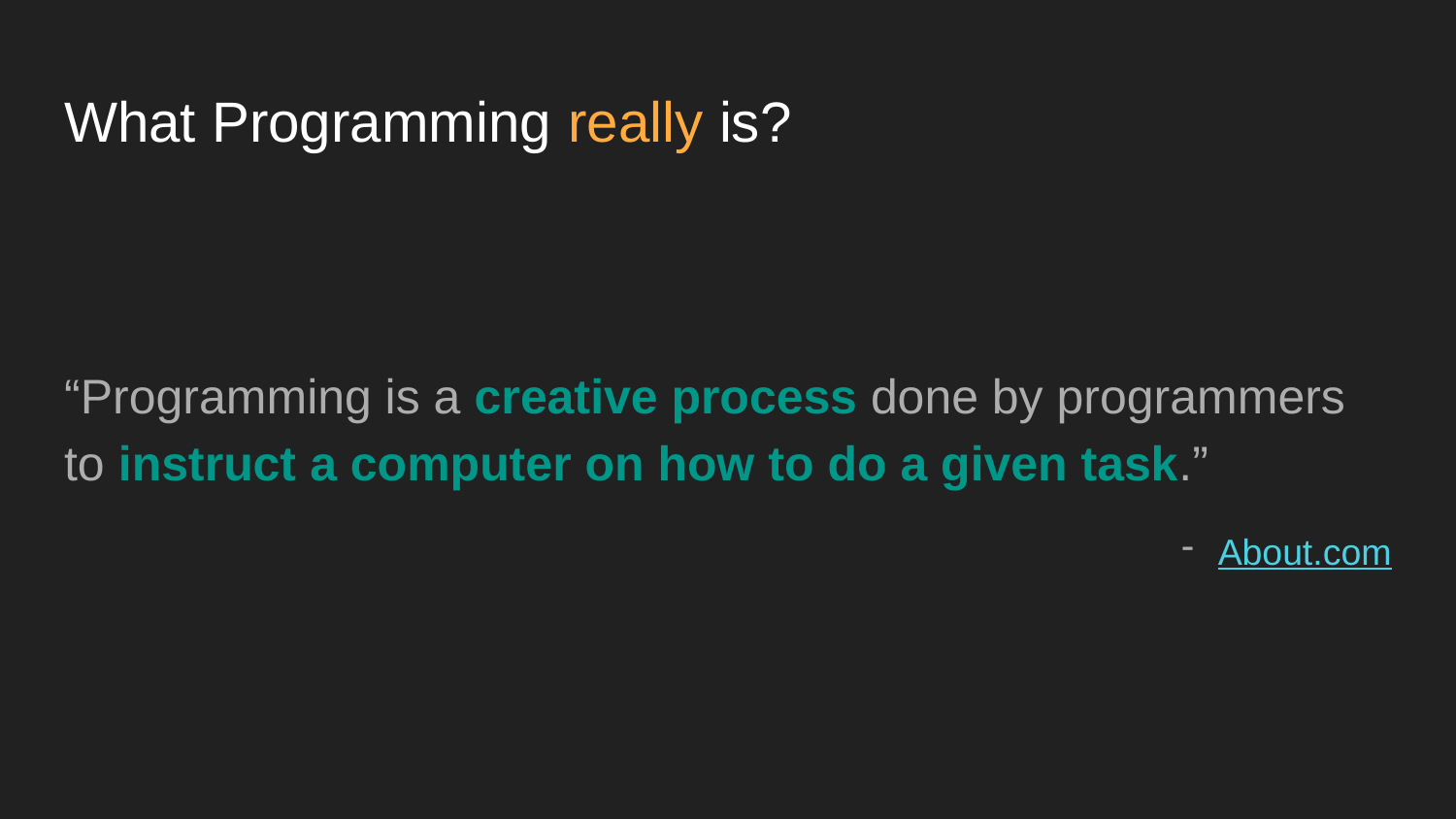

# What Programming really is?

“Programming is a creative process done by programmers to instruct a computer on how to do a given task.”
About.com